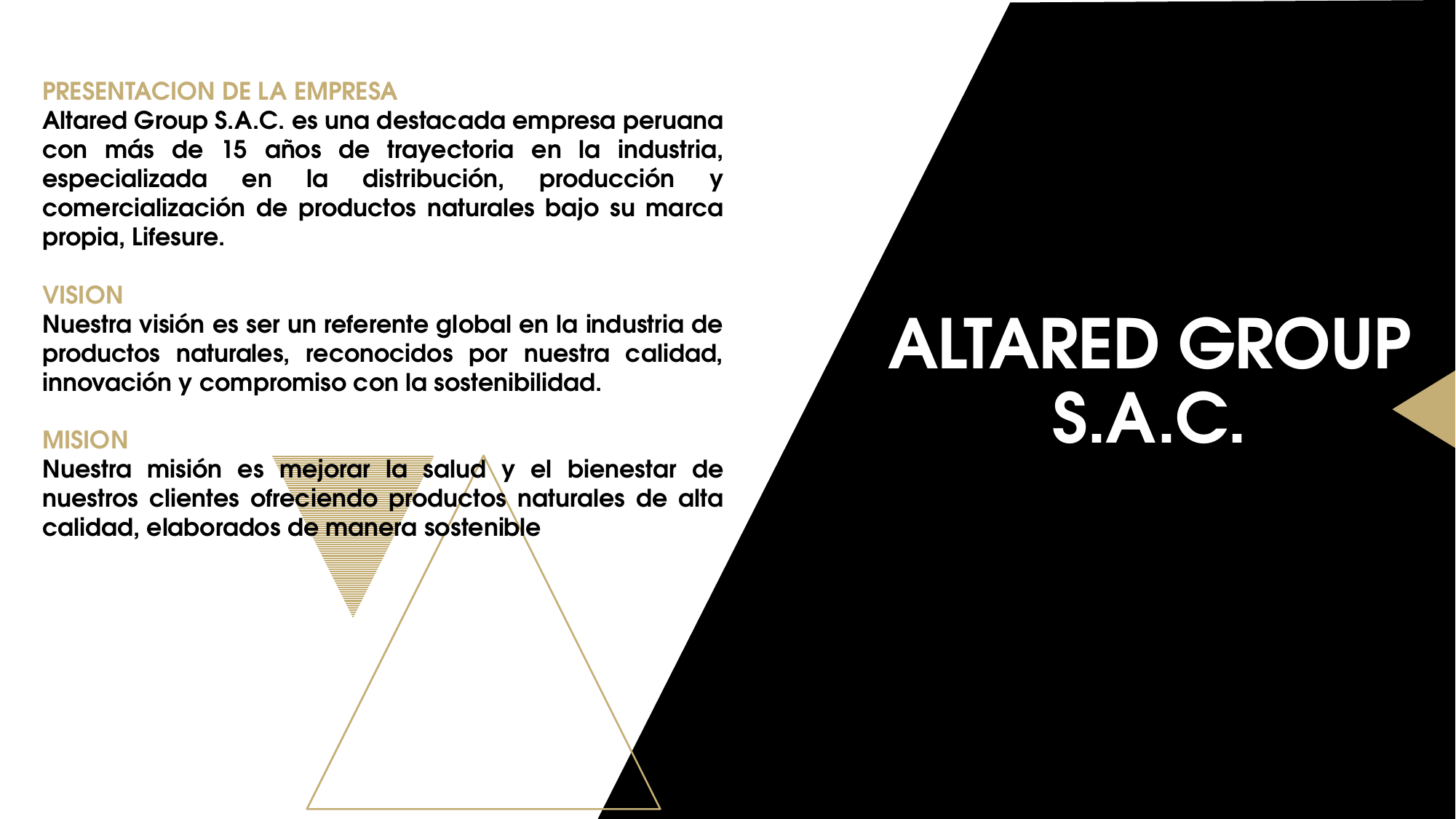

PRESENTACION DE LA EMPRESA
Altared Group S.A.C. es una destacada empresa peruana con más de 15 años de trayectoria en la industria, especializada en la distribución, producción y comercialización de productos naturales bajo su marca propia, Lifesure.

VISION
Nuestra visión es ser un referente global en la industria de productos naturales, reconocidos por nuestra calidad, innovación y compromiso con la sostenibilidad.

MISION
Nuestra misión es mejorar la salud y el bienestar de nuestros clientes ofreciendo productos naturales de alta calidad, elaborados de manera sostenible
# ALTARED GROUP S.A.C.